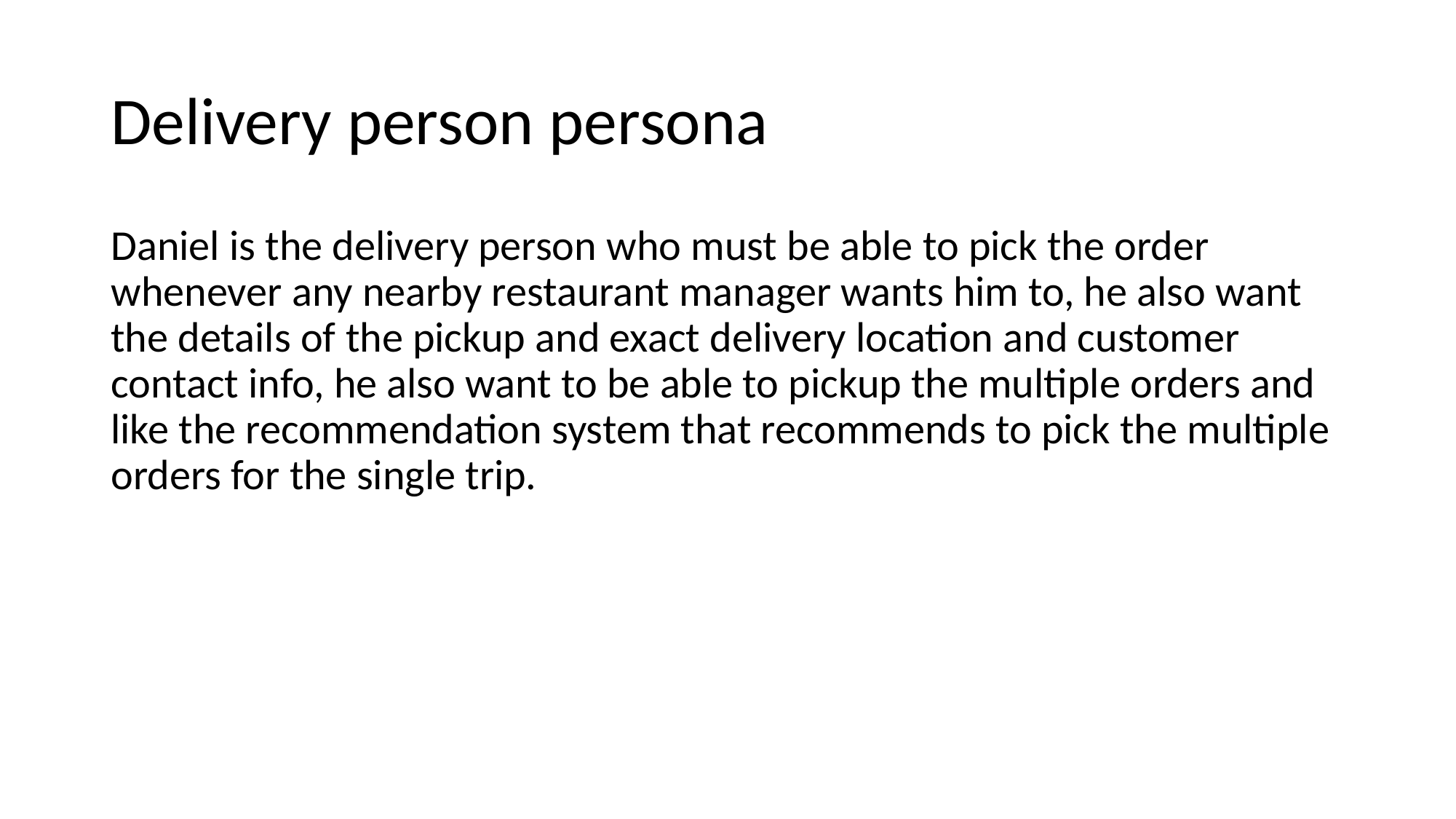

# Delivery person persona
Daniel is the delivery person who must be able to pick the order whenever any nearby restaurant manager wants him to, he also want the details of the pickup and exact delivery location and customer contact info, he also want to be able to pickup the multiple orders and like the recommendation system that recommends to pick the multiple orders for the single trip.